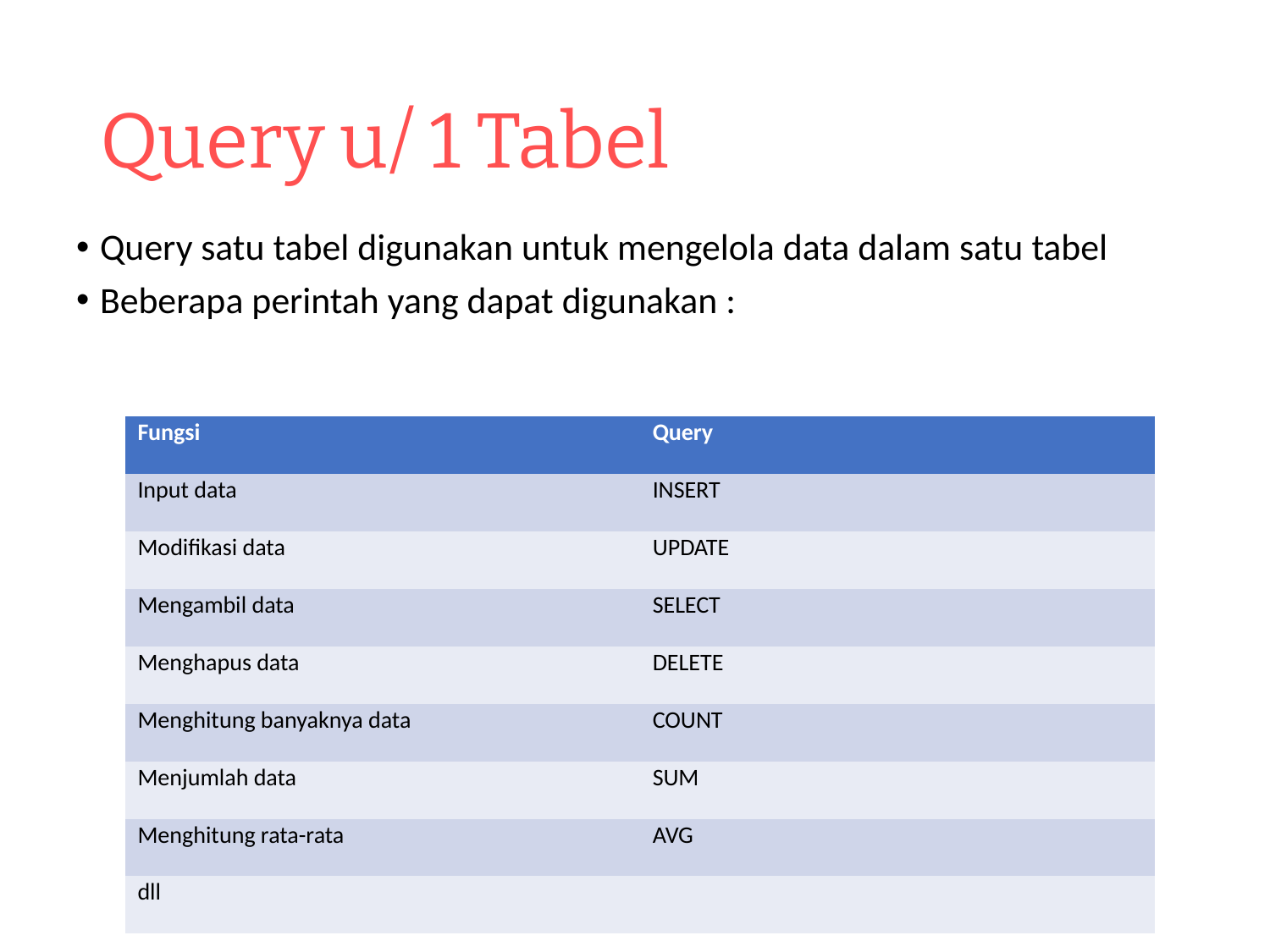

# Query u/ 1 Tabel
Query satu tabel digunakan untuk mengelola data dalam satu tabel
Beberapa perintah yang dapat digunakan :

| Fungsi | Query |
| --- | --- |
| Input data | INSERT |
| Modifikasi data | UPDATE |
| Mengambil data | SELECT |
| Menghapus data | DELETE |
| Menghitung banyaknya data | COUNT |
| Menjumlah data | SUM |
| Menghitung rata-rata | AVG |
| dll |  |